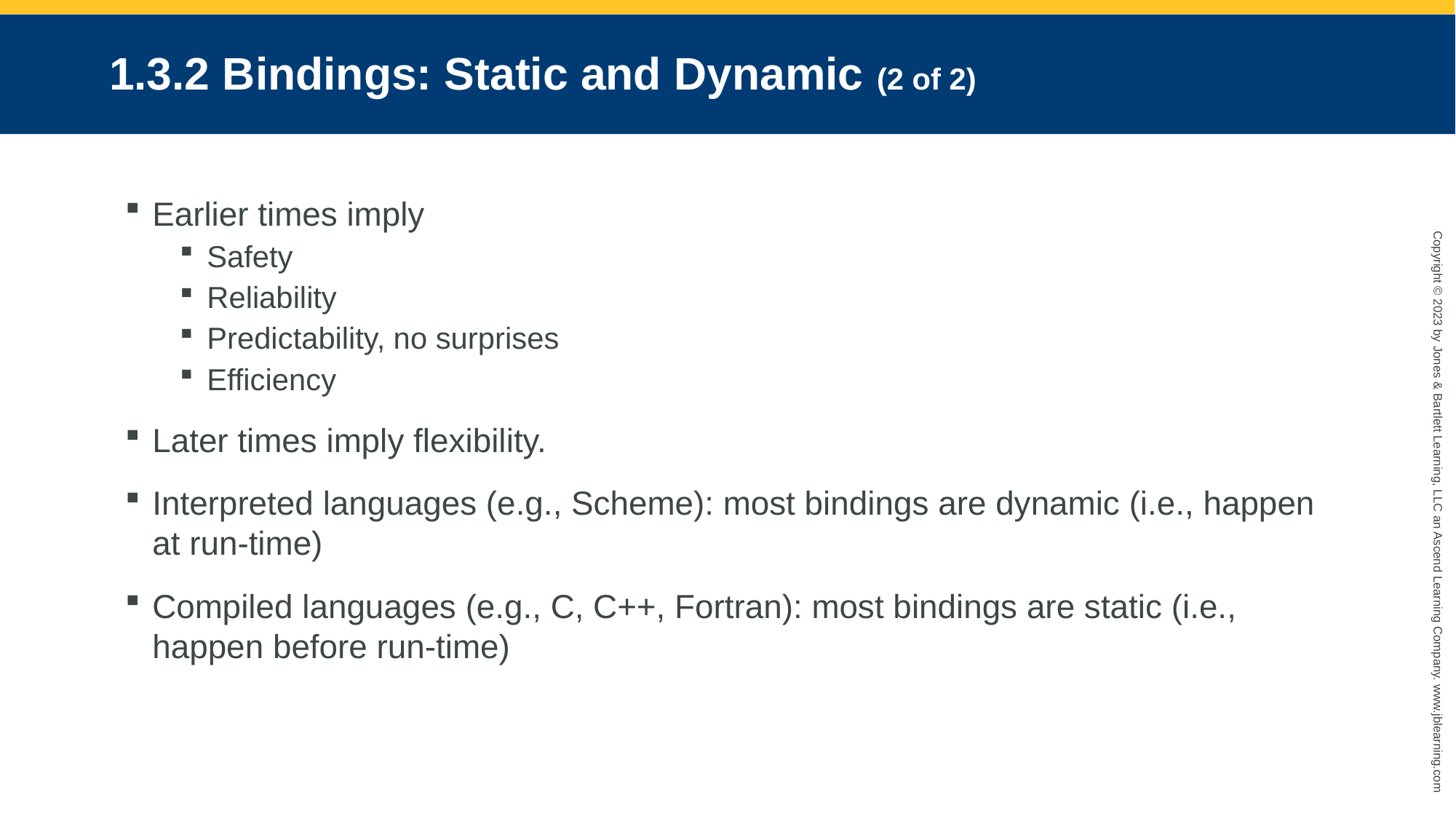

# 1.3.2 Bindings: Static and Dynamic (2 of 2)
Earlier times imply
Safety
Reliability
Predictability, no surprises
Efficiency
Later times imply flexibility.
Interpreted languages (e.g., Scheme): most bindings are dynamic (i.e., happen at run-time)
Compiled languages (e.g., C, C++, Fortran): most bindings are static (i.e., happen before run-time)